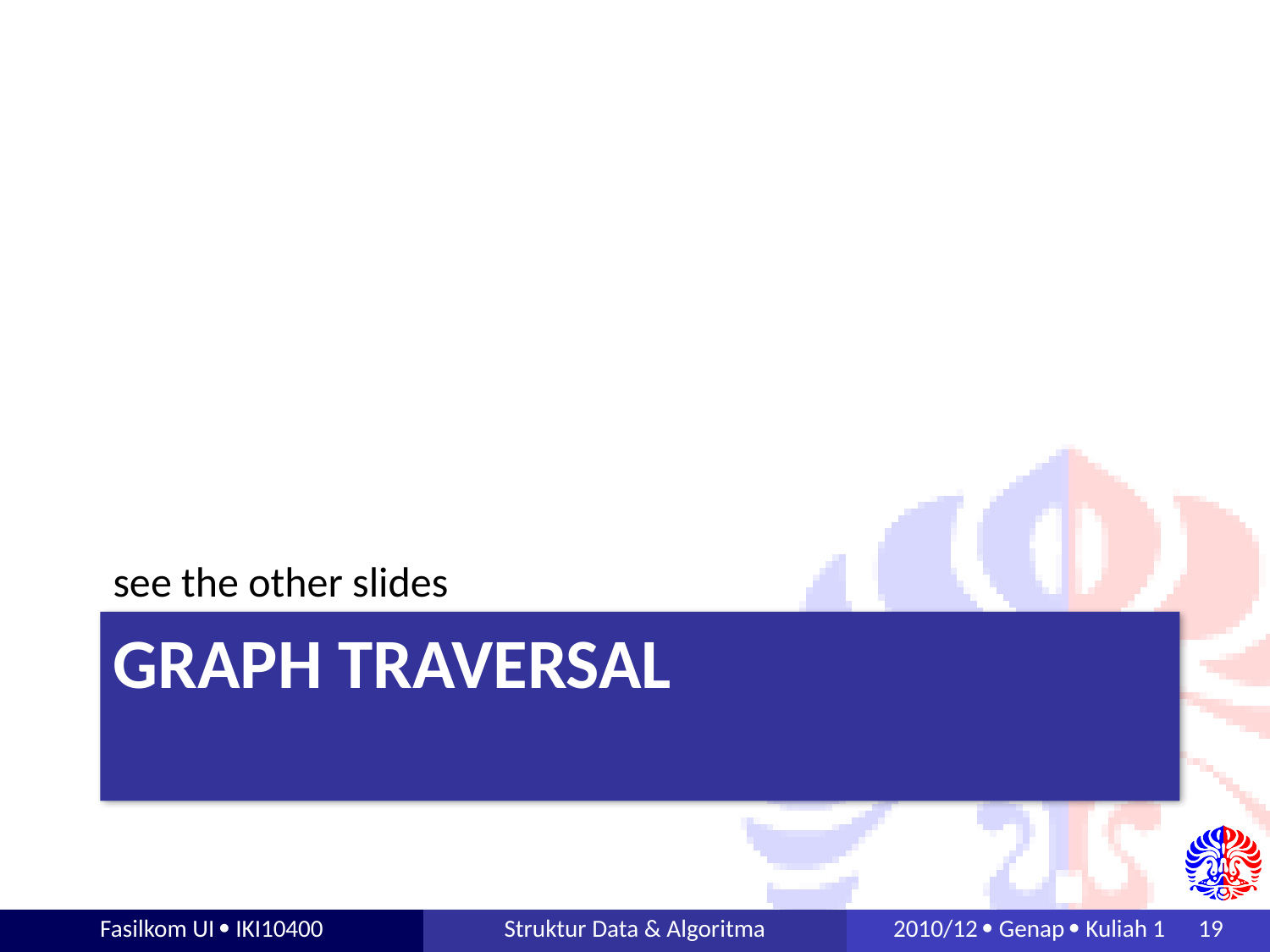

see the other slides
# Graph Traversal